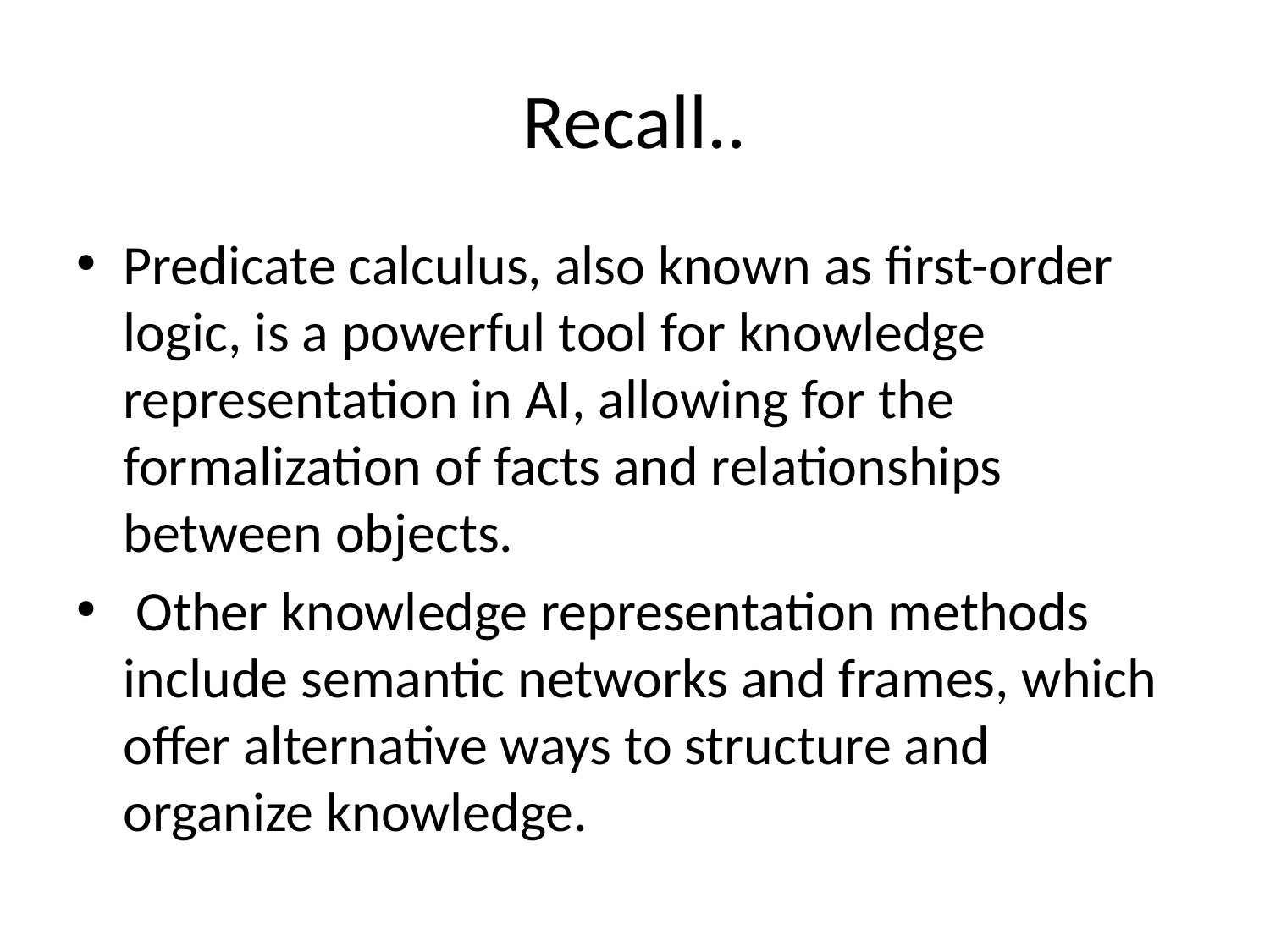

# Recall..
Predicate calculus, also known as first-order logic, is a powerful tool for knowledge representation in AI, allowing for the formalization of facts and relationships between objects.
 Other knowledge representation methods include semantic networks and frames, which offer alternative ways to structure and organize knowledge.